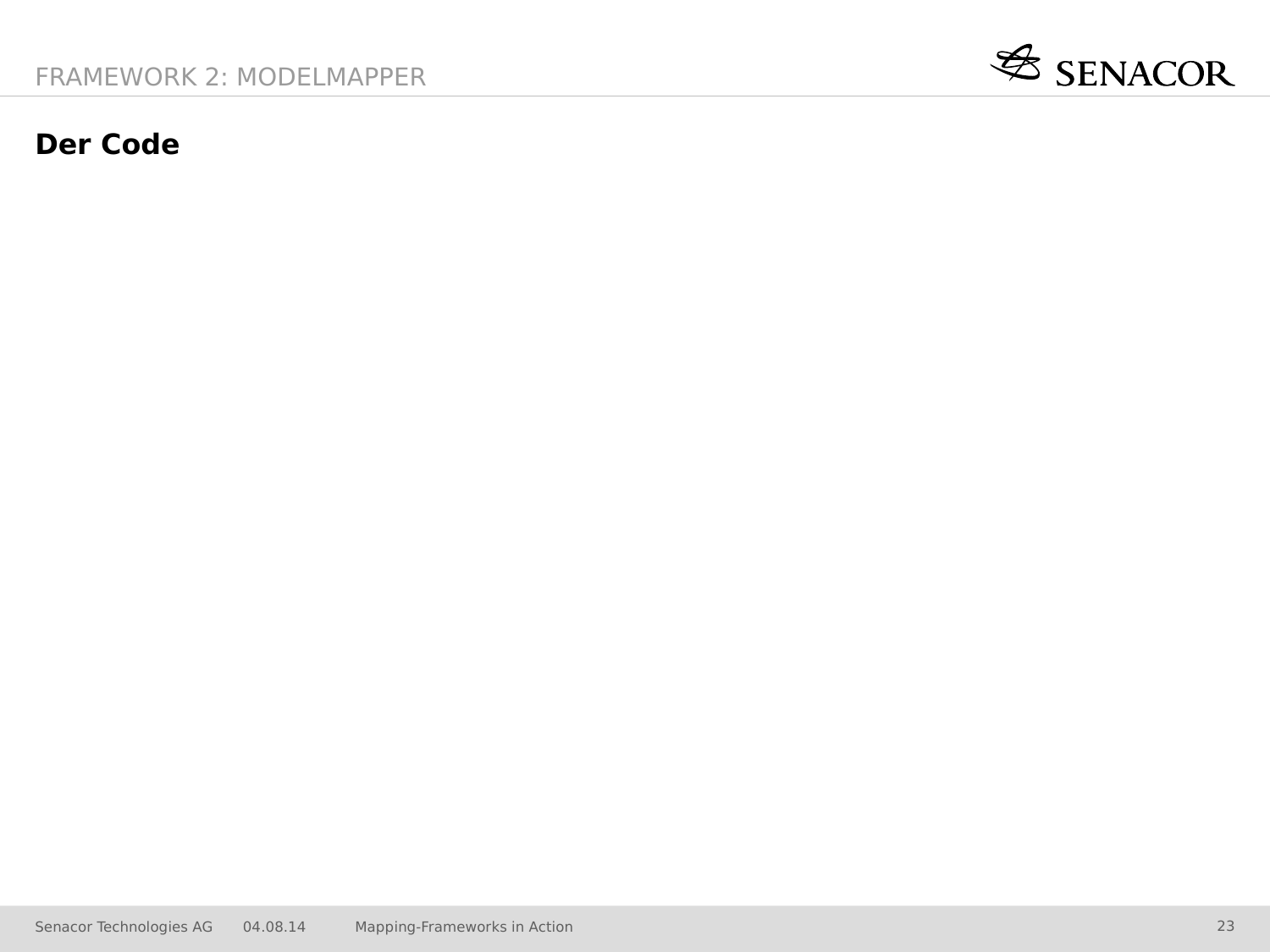

Framework 2: ModelMapper
# Der Code

04.08.14
Mapping-Frameworks in Action
23